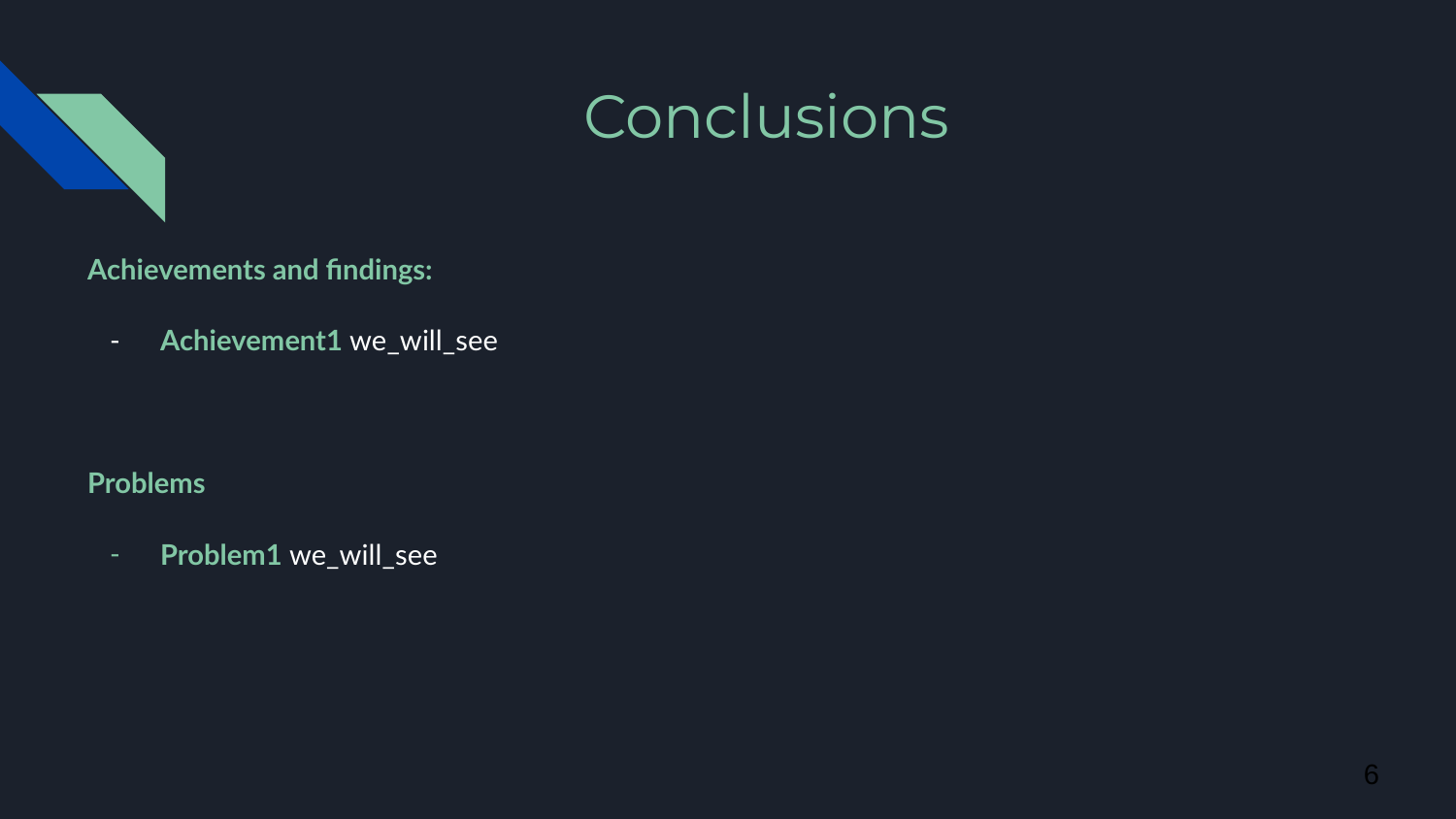

# Conclusions
Achievements and findings:
Achievement1 we_will_see

Problems
Problem1 we_will_see
6